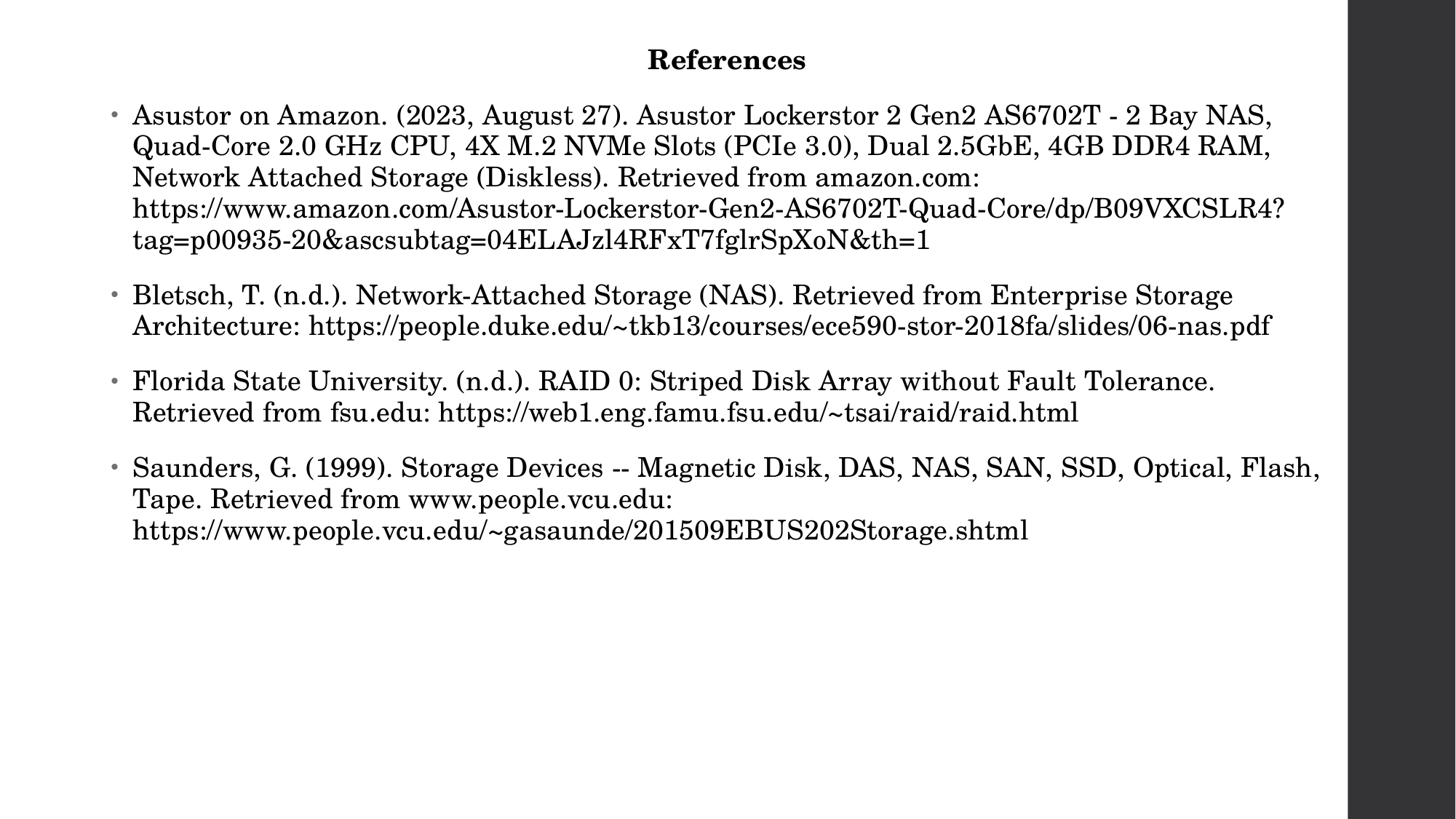

References
Asustor on Amazon. (2023, August 27). Asustor Lockerstor 2 Gen2 AS6702T - 2 Bay NAS, Quad-Core 2.0 GHz CPU, 4X M.2 NVMe Slots (PCIe 3.0), Dual 2.5GbE, 4GB DDR4 RAM, Network Attached Storage (Diskless). Retrieved from amazon.com: https://www.amazon.com/Asustor-Lockerstor-Gen2-AS6702T-Quad-Core/dp/B09VXCSLR4?tag=p00935-20&ascsubtag=04ELAJzl4RFxT7fglrSpXoN&th=1
Bletsch, T. (n.d.). Network-Attached Storage (NAS). Retrieved from Enterprise Storage Architecture: https://people.duke.edu/~tkb13/courses/ece590-stor-2018fa/slides/06-nas.pdf
Florida State University. (n.d.). RAID 0: Striped Disk Array without Fault Tolerance. Retrieved from fsu.edu: https://web1.eng.famu.fsu.edu/~tsai/raid/raid.html
Saunders, G. (1999). Storage Devices -- Magnetic Disk, DAS, NAS, SAN, SSD, Optical, Flash, Tape. Retrieved from www.people.vcu.edu: https://www.people.vcu.edu/~gasaunde/201509EBUS202Storage.shtml